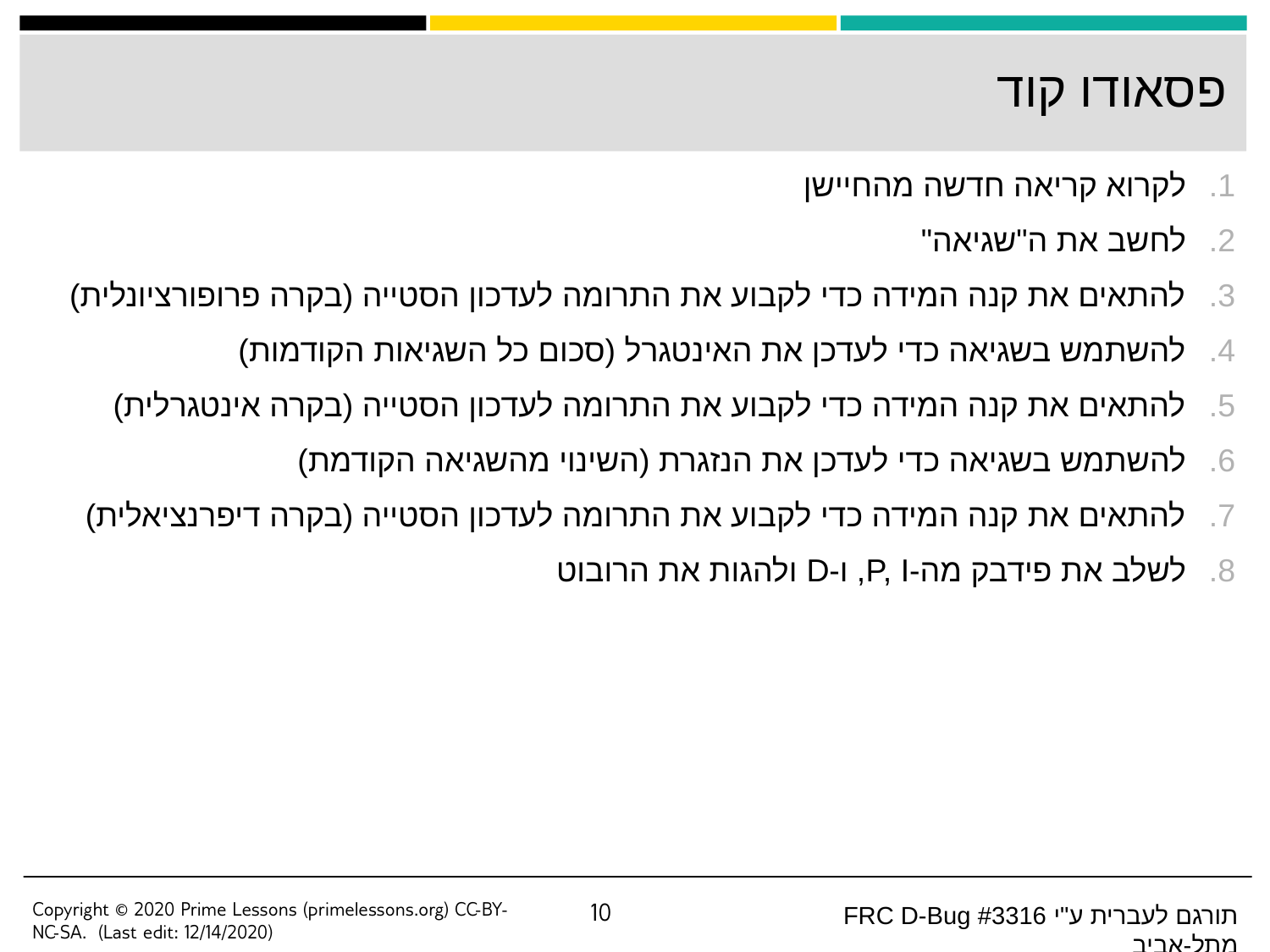

# פסאודו קוד
לקרוא קריאה חדשה מהחיישן
לחשב את ה"שגיאה"
להתאים את קנה המידה כדי לקבוע את התרומה לעדכון הסטייה (בקרה פרופורציונלית)
להשתמש בשגיאה כדי לעדכן את האינטגרל (סכום כל השגיאות הקודמות)
להתאים את קנה המידה כדי לקבוע את התרומה לעדכון הסטייה (בקרה אינטגרלית)
להשתמש בשגיאה כדי לעדכן את הנזגרת (השינוי מהשגיאה הקודמת)
להתאים את קנה המידה כדי לקבוע את התרומה לעדכון הסטייה (בקרה דיפרנציאלית)
לשלב את פידבק מה-P, I, ו-D ולהגות את הרובוט

Copyright © 2020 Prime Lessons (primelessons.org) CC-BY-NC-SA.  (Last edit: 12/14/2020)
10